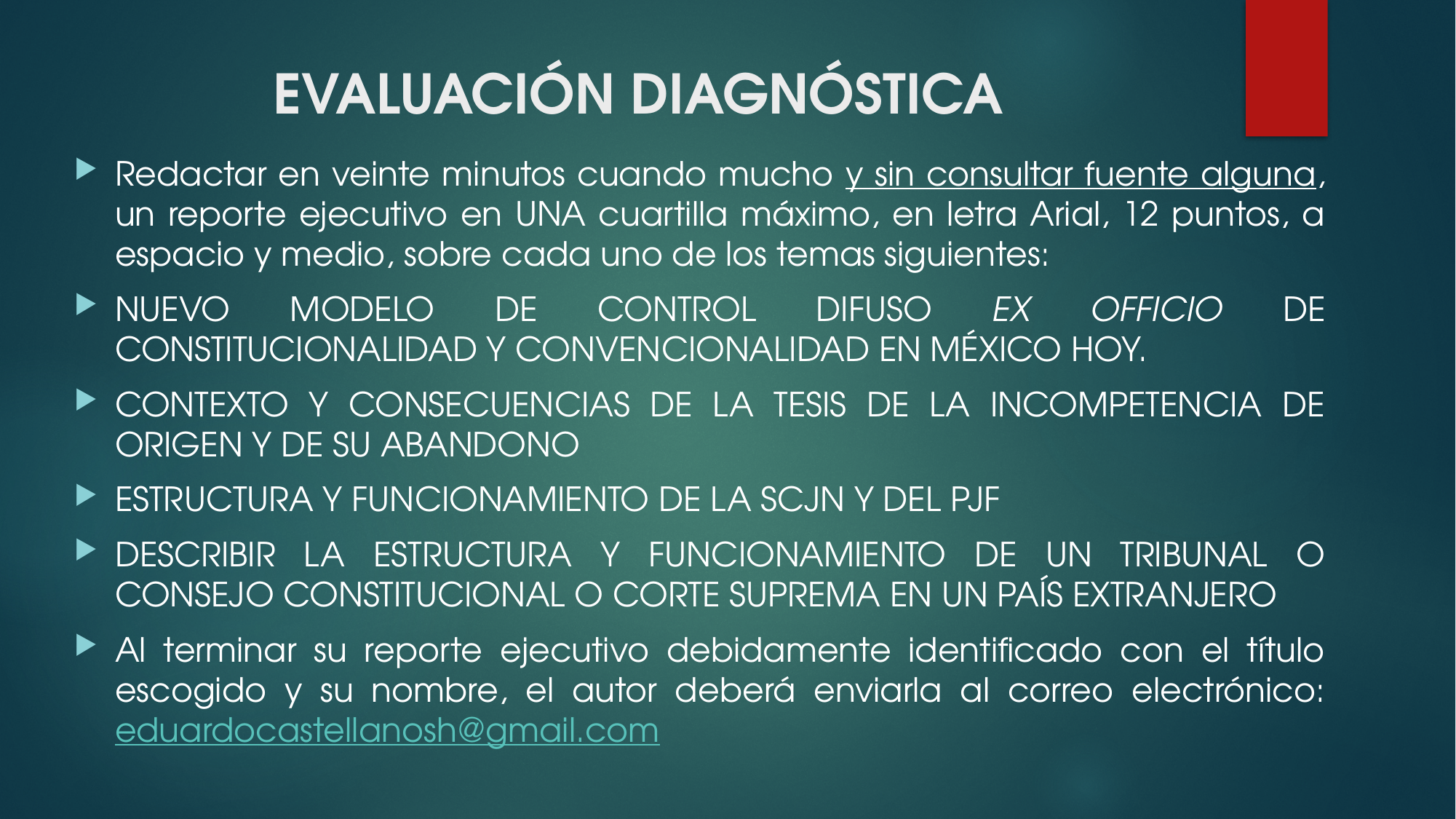

# EVALUACIÓN DIAGNÓSTICA
Redactar en veinte minutos cuando mucho y sin consultar fuente alguna, un reporte ejecutivo en UNA cuartilla máximo, en letra Arial, 12 puntos, a espacio y medio, sobre cada uno de los temas siguientes:
NUEVO MODELO DE CONTROL DIFUSO EX OFFICIO DE CONSTITUCIONALIDAD Y CONVENCIONALIDAD EN MÉXICO HOY.
CONTEXTO Y CONSECUENCIAS DE LA TESIS DE LA INCOMPETENCIA DE ORIGEN Y DE SU ABANDONO
ESTRUCTURA Y FUNCIONAMIENTO DE LA SCJN Y DEL PJF
DESCRIBIR LA ESTRUCTURA Y FUNCIONAMIENTO DE UN TRIBUNAL O CONSEJO CONSTITUCIONAL O CORTE SUPREMA EN UN PAÍS EXTRANJERO
Al terminar su reporte ejecutivo debidamente identificado con el título escogido y su nombre, el autor deberá enviarla al correo electrónico: eduardocastellanosh@gmail.com